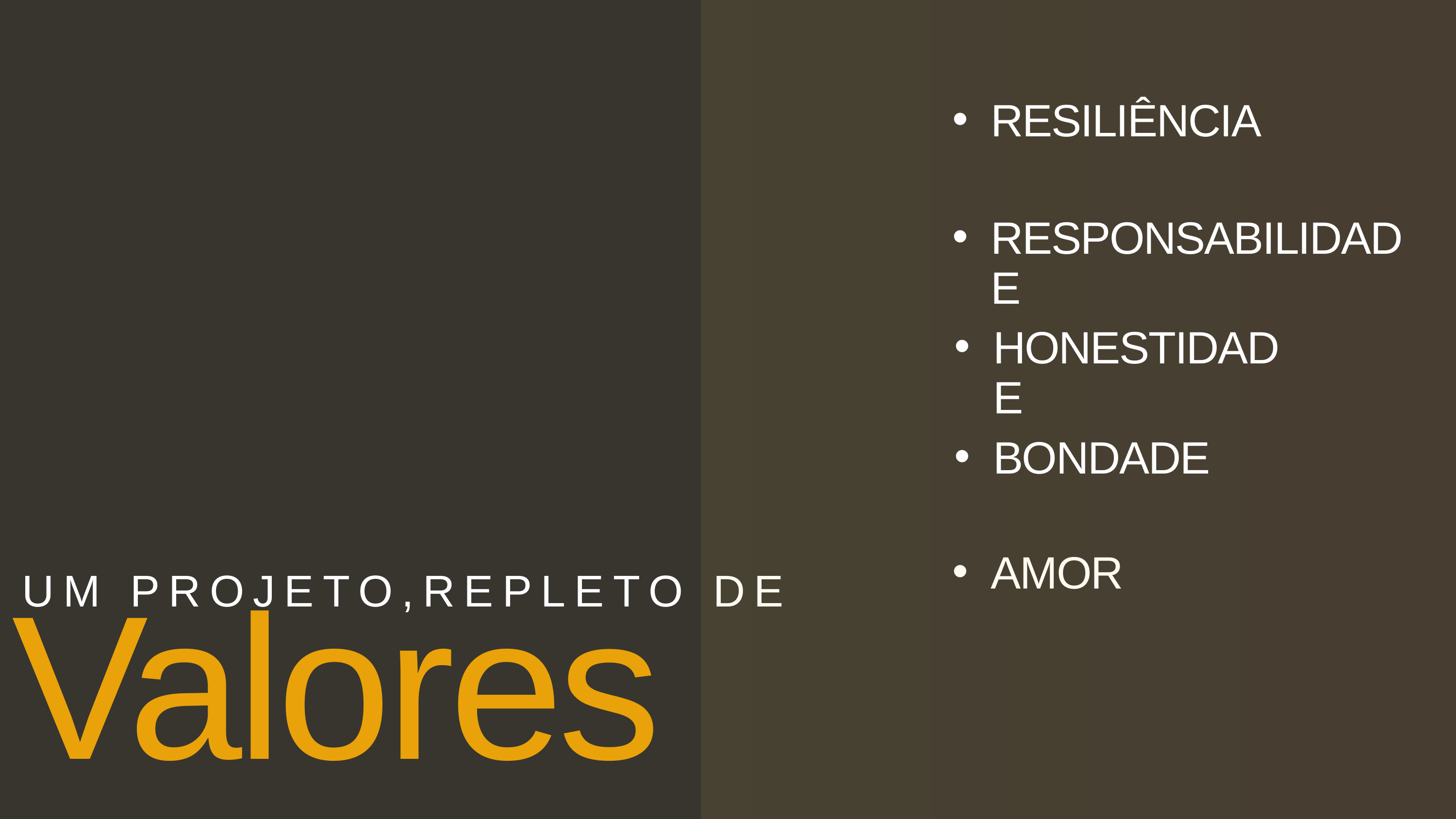

RESILIÊNCIA
RESPONSABILIDADE
HONESTIDADE
BONDADE
AMOR
UM PROJETO,REPLETO DE
Valores